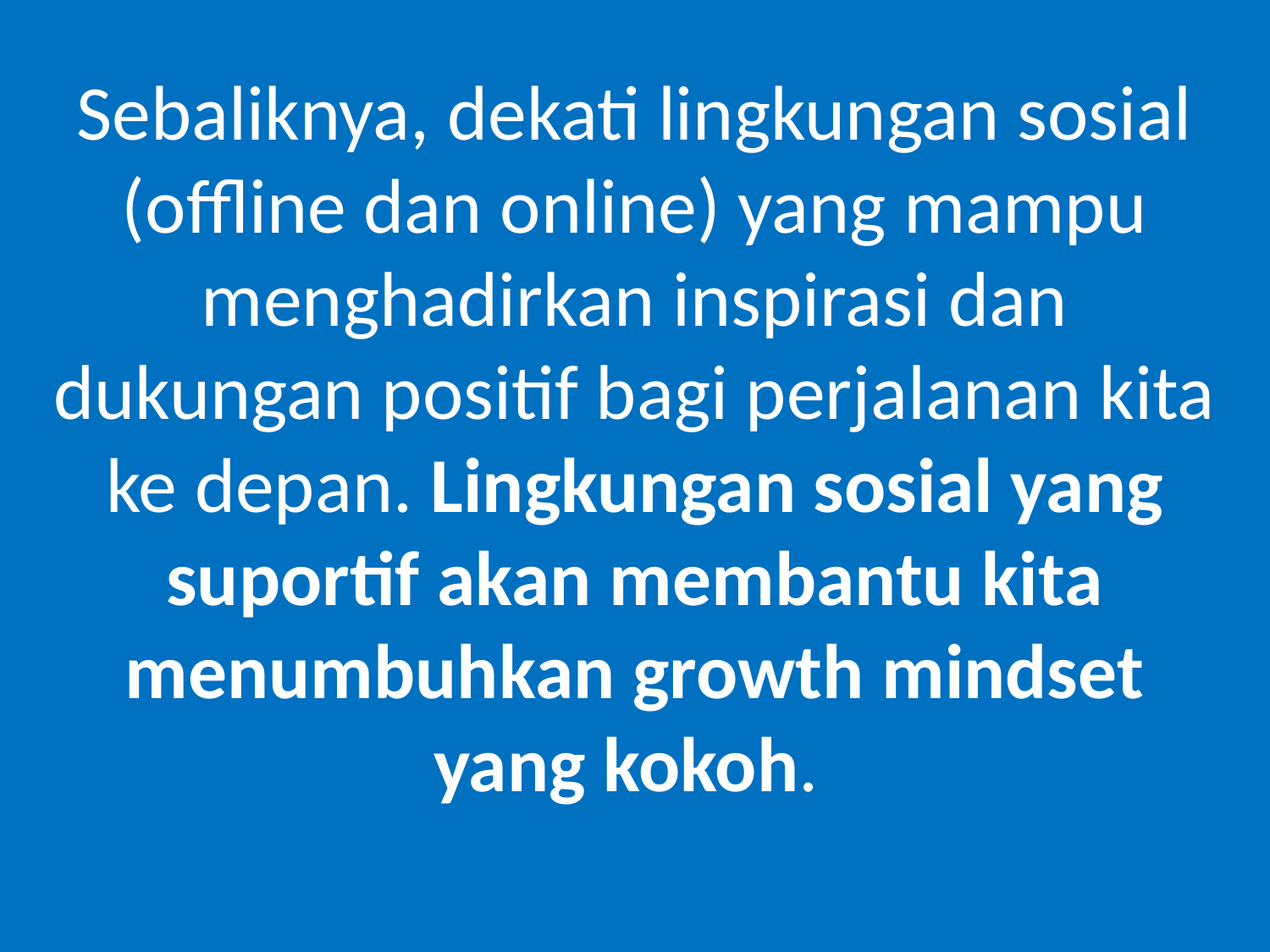

Sebaliknya, dekati lingkungan sosial (offline dan online) yang mampu menghadirkan inspirasi dan dukungan positif bagi perjalanan kita ke depan. Lingkungan sosial yang suportif akan membantu kita menumbuhkan growth mindset yang kokoh.